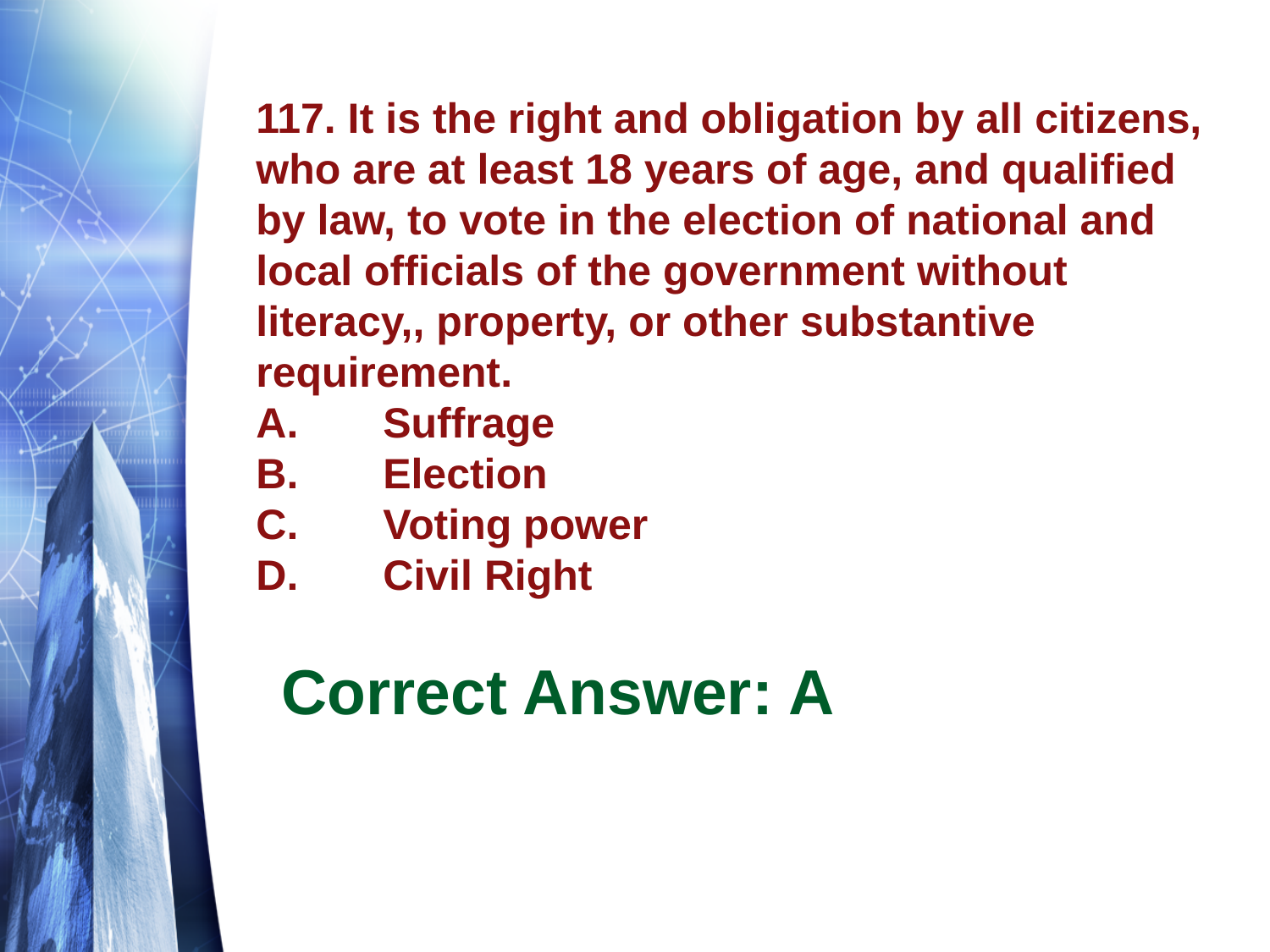

# 117. It is the right and obligation by all citizens, who are at least 18 years of age, and qualified by law, to vote in the election of national and local officials of the government without literacy,, property, or other substantive requirement. A.	Suffrage B.	Election C.	Voting power D.	Civil Right
Correct Answer: A